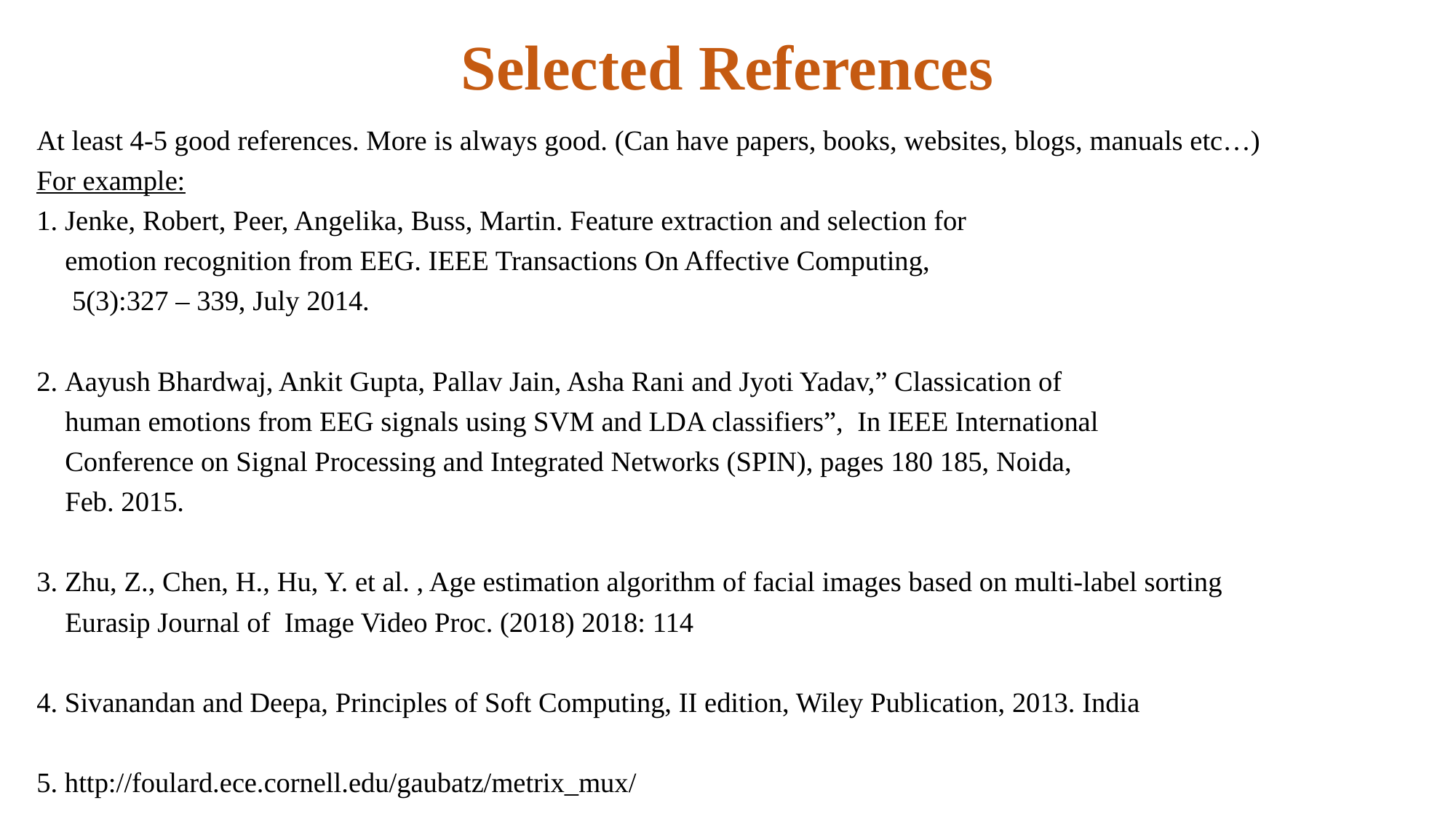

# Selected References
At least 4-5 good references. More is always good. (Can have papers, books, websites, blogs, manuals etc…)
For example:
1. Jenke, Robert, Peer, Angelika, Buss, Martin. Feature extraction and selection for
    emotion recognition from EEG. IEEE Transactions On Affective Computing,
     5(3):327 – 339, July 2014.

2. Aayush Bhardwaj, Ankit Gupta, Pallav Jain, Asha Rani and Jyoti Yadav,” Classication of
    human emotions from EEG signals using SVM and LDA classifiers”,  In IEEE International
    Conference on Signal Processing and Integrated Networks (SPIN), pages 180 185, Noida,
    Feb. 2015.

3. Zhu, Z., Chen, H., Hu, Y. et al. , Age estimation algorithm of facial images based on multi-label sorting
    Eurasip Journal of  Image Video Proc. (2018) 2018: 114

4. Sivanandan and Deepa, Principles of Soft Computing, II edition, Wiley Publication, 2013. India

5. http://foulard.ece.cornell.edu/gaubatz/metrix_mux/